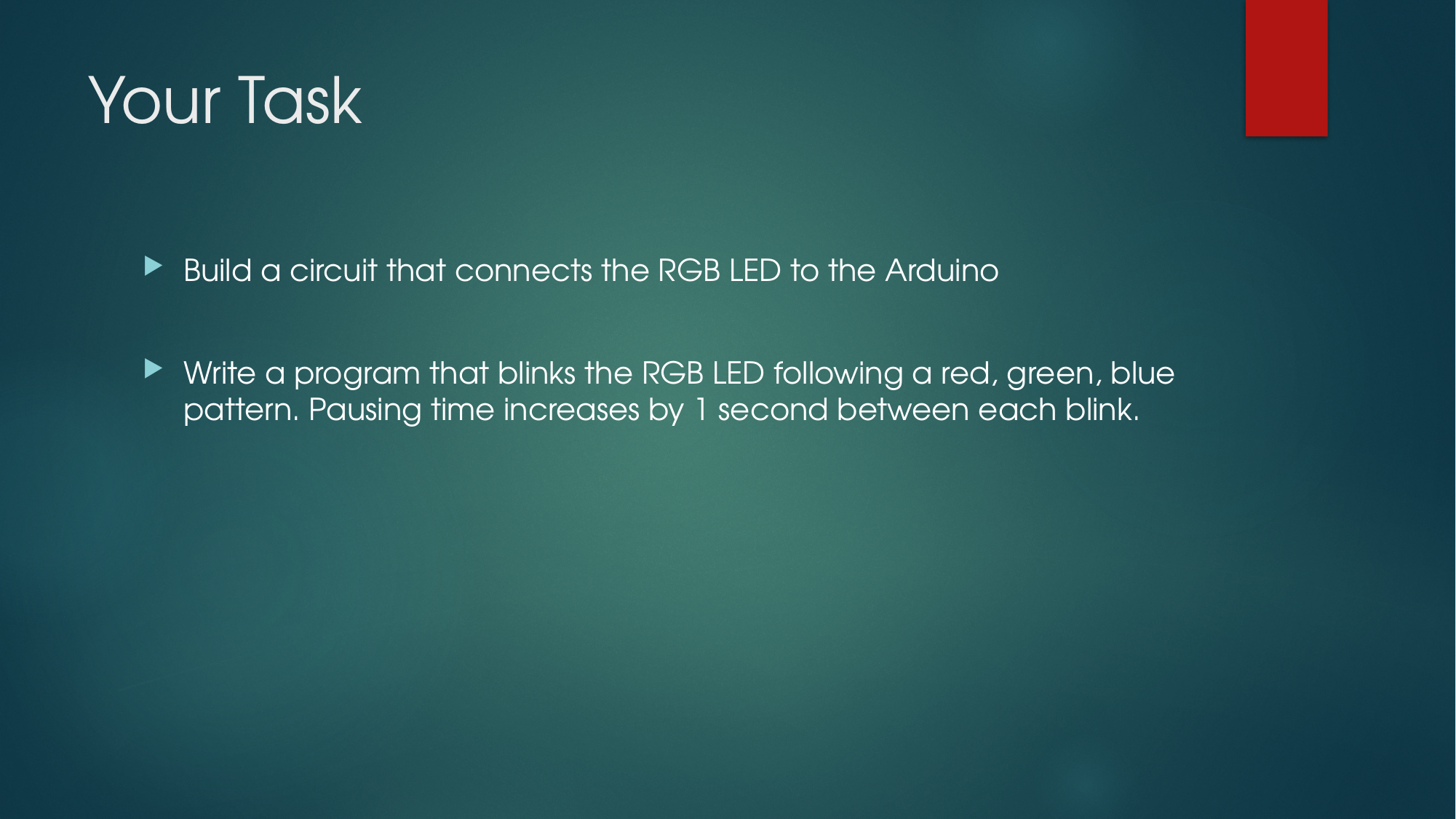

# Your Task
Build a circuit that connects the RGB LED to the Arduino

Write a program that blinks the RGB LED following a red, green, blue pattern. Pausing time increases by 1 second between each blink.